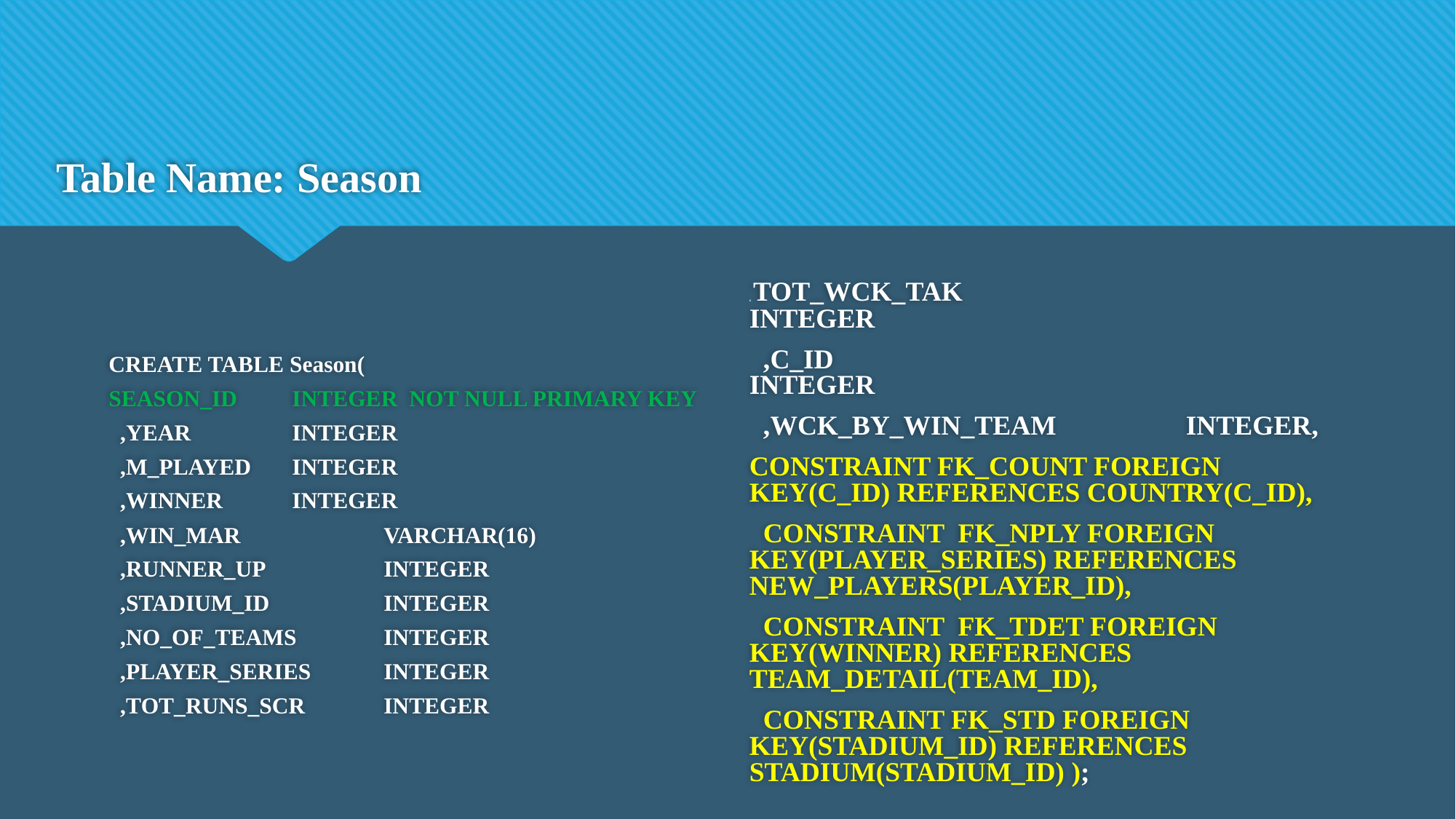

# Table Name: Season

CREATE TABLE Season(
SEASON_ID       		INTEGER  NOT NULL PRIMARY KEY
  ,YEAR            		INTEGER
  ,M_PLAYED       		INTEGER
  ,WINNER          		INTEGER
  ,WIN_MAR         	VARCHAR(16)
  ,RUNNER_UP       	INTEGER
  ,STADIUM_ID      	INTEGER
  ,NO_OF_TEAMS     	INTEGER
  ,PLAYER_SERIES   	INTEGER
  ,TOT_RUNS_SCR    	INTEGER

, TOT_WCK_TAK     			INTEGER
  ,C_ID            	    			INTEGER
  ,WCK_BY_WIN_TEAM 		INTEGER,
CONSTRAINT FK_COUNT FOREIGN KEY(C_ID) REFERENCES COUNTRY(C_ID),
  CONSTRAINT  FK_NPLY FOREIGN KEY(PLAYER_SERIES) REFERENCES NEW_PLAYERS(PLAYER_ID),
  CONSTRAINT  FK_TDET FOREIGN KEY(WINNER) REFERENCES TEAM_DETAIL(TEAM_ID),
  CONSTRAINT FK_STD FOREIGN KEY(STADIUM_ID) REFERENCES STADIUM(STADIUM_ID) );